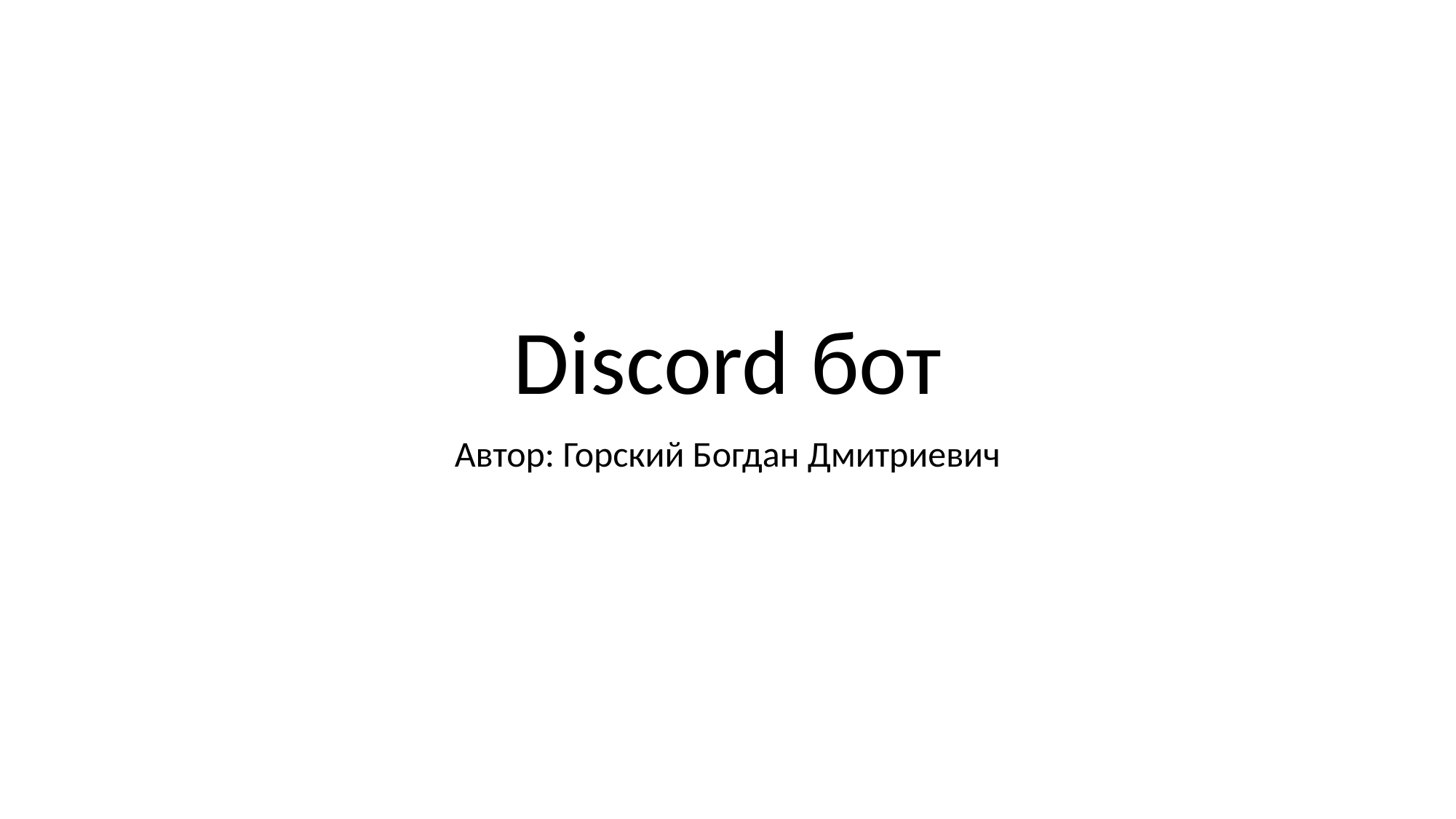

# Discord бот
Автор: Горский Богдан Дмитриевич